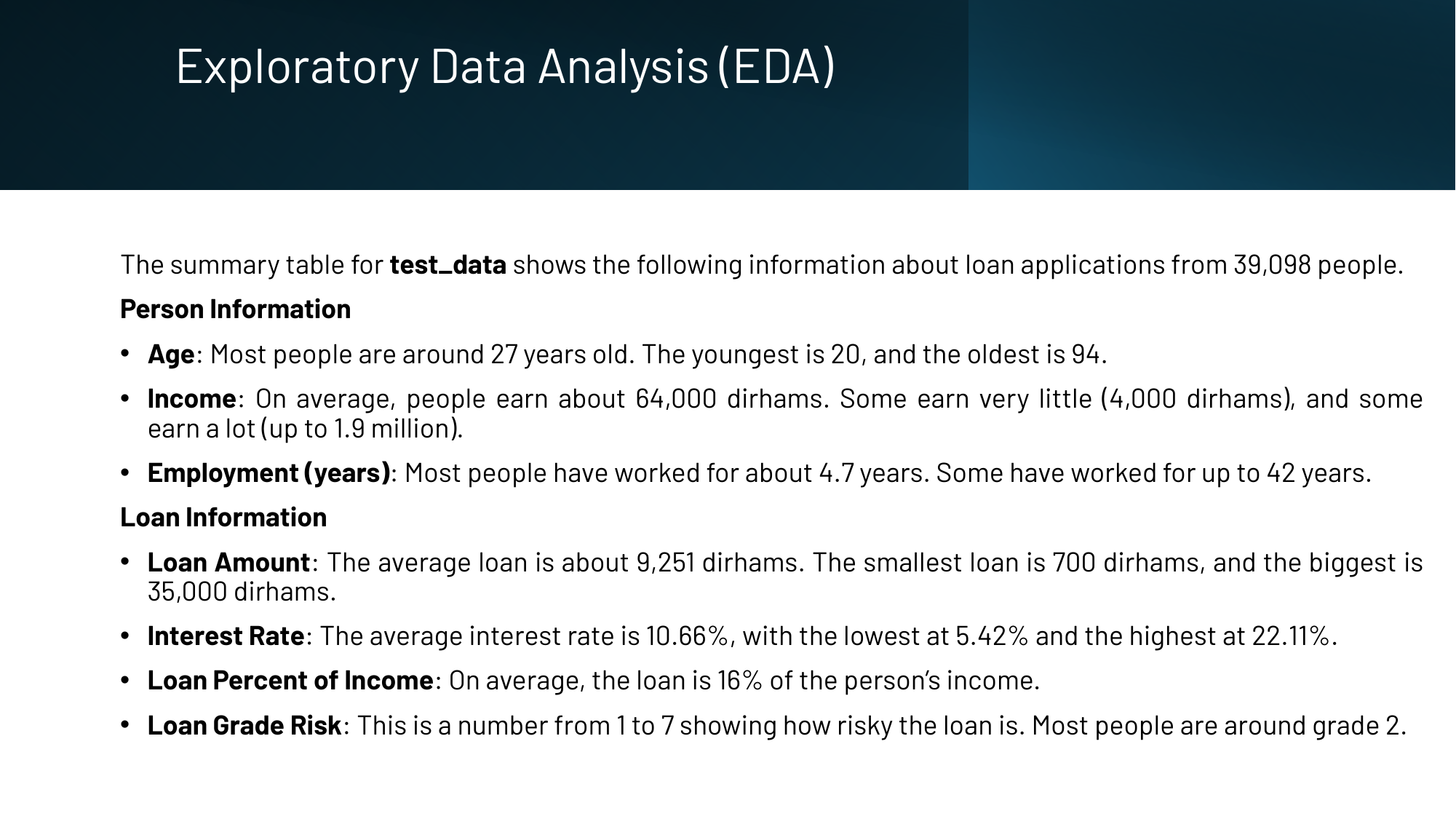

# Exploratory Data Analysis (EDA)
The summary table for test_data shows the following information about loan applications from 39,098 people.
Person Information
Age: Most people are around 27 years old. The youngest is 20, and the oldest is 94.
Income: On average, people earn about 64,000 dirhams. Some earn very little (4,000 dirhams), and some earn a lot (up to 1.9 million).
Employment (years): Most people have worked for about 4.7 years. Some have worked for up to 42 years.
Loan Information
Loan Amount: The average loan is about 9,251 dirhams. The smallest loan is 700 dirhams, and the biggest is 35,000 dirhams.
Interest Rate: The average interest rate is 10.66%, with the lowest at 5.42% and the highest at 22.11%.
Loan Percent of Income: On average, the loan is 16% of the person’s income.
Loan Grade Risk: This is a number from 1 to 7 showing how risky the loan is. Most people are around grade 2.